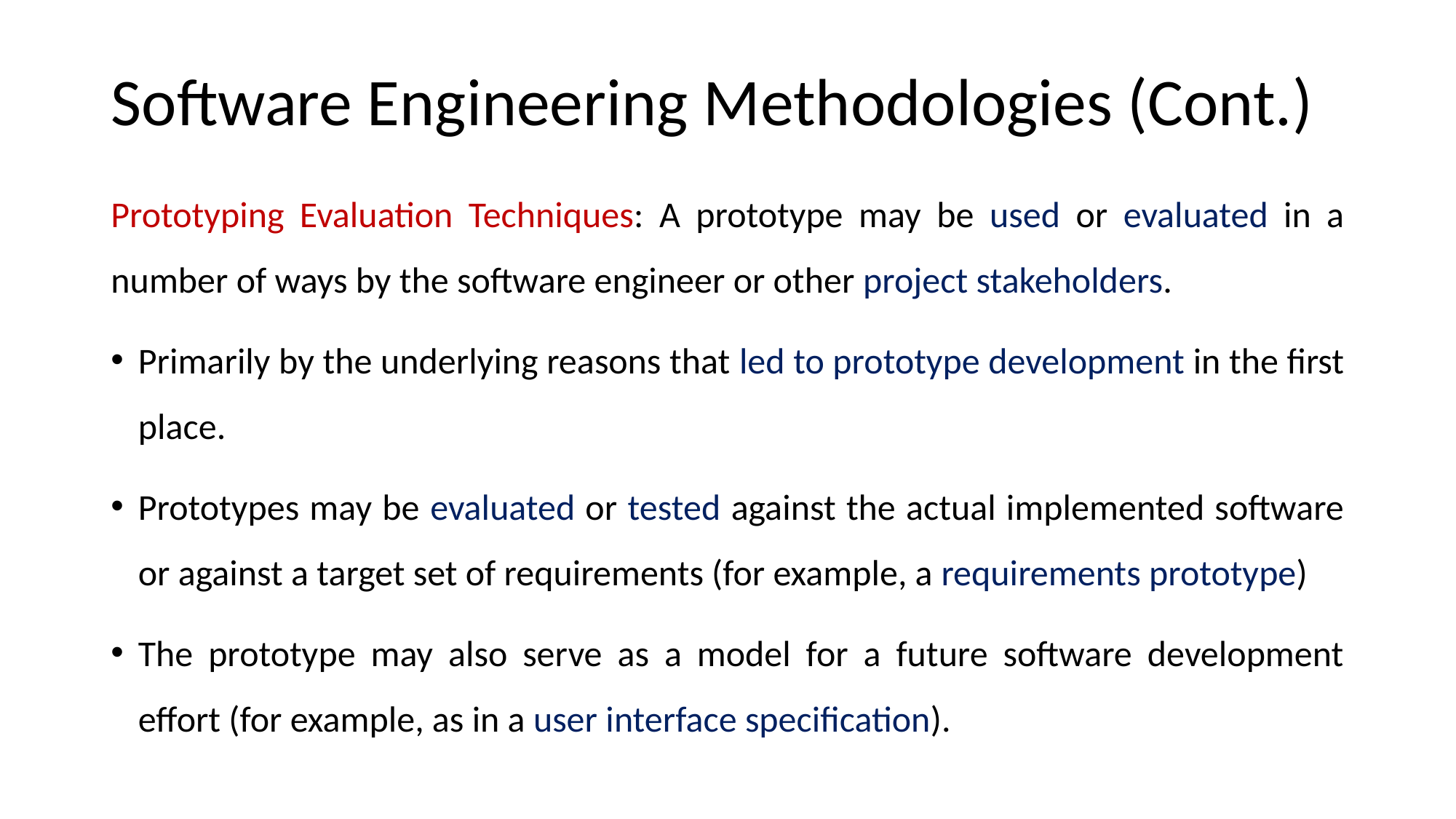

# Software Engineering Methodologies (Cont.)
Prototyping Evaluation Techniques: A prototype may be used or evaluated in a number of ways by the software engineer or other project stakeholders.
Primarily by the underlying reasons that led to prototype development in the first place.
Prototypes may be evaluated or tested against the actual implemented software or against a target set of requirements (for example, a requirements prototype)
The prototype may also serve as a model for a future software development effort (for example, as in a user interface specification).